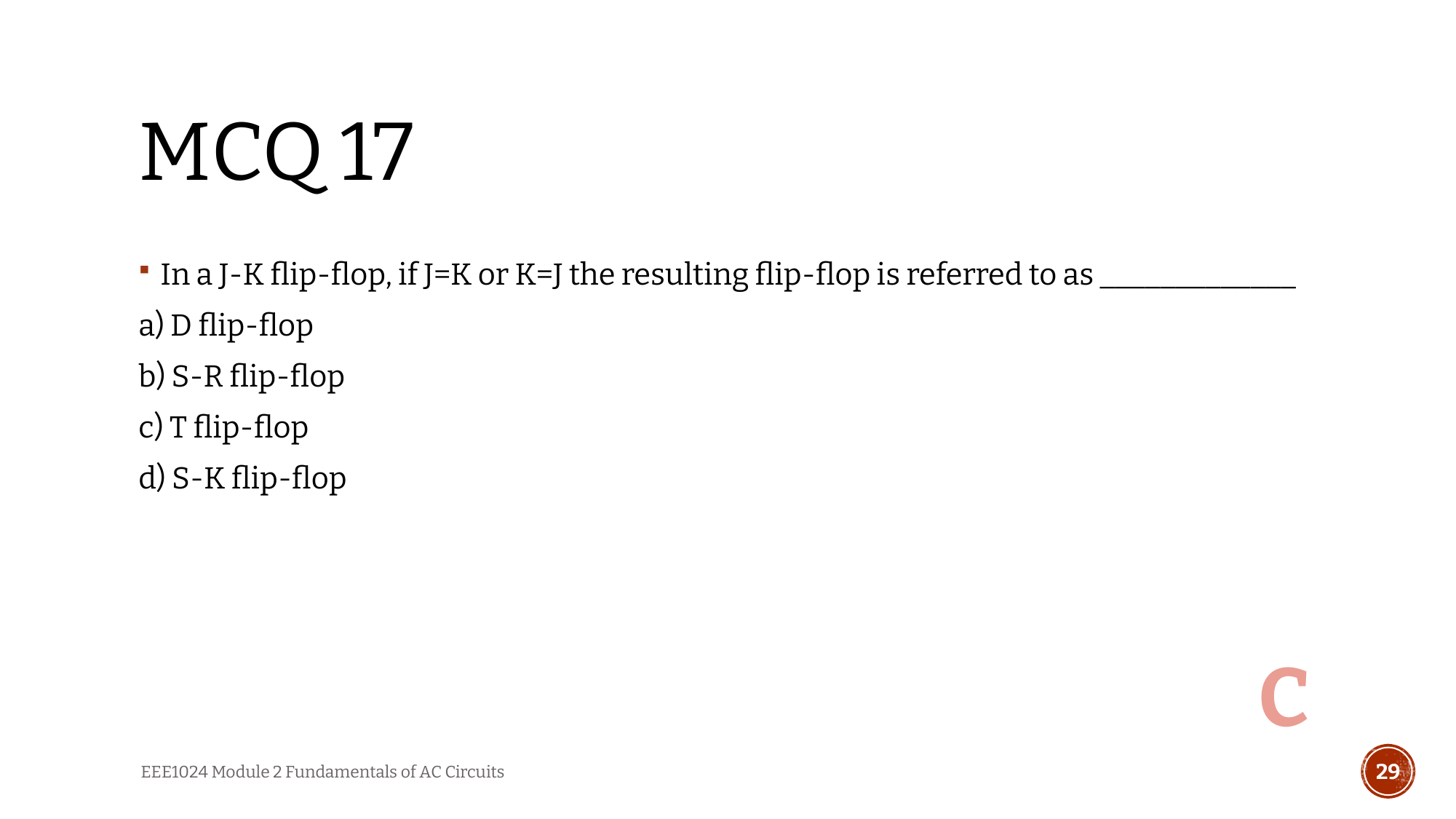

# MCQ 17
In a J-K flip-flop, if J=K or K=J the resulting flip-flop is referred to as _____________
a) D flip-flop
b) S-R flip-flop
c) T flip-flop
d) S-K flip-flop
C
EEE1024 Module 2 Fundamentals of AC Circuits
29